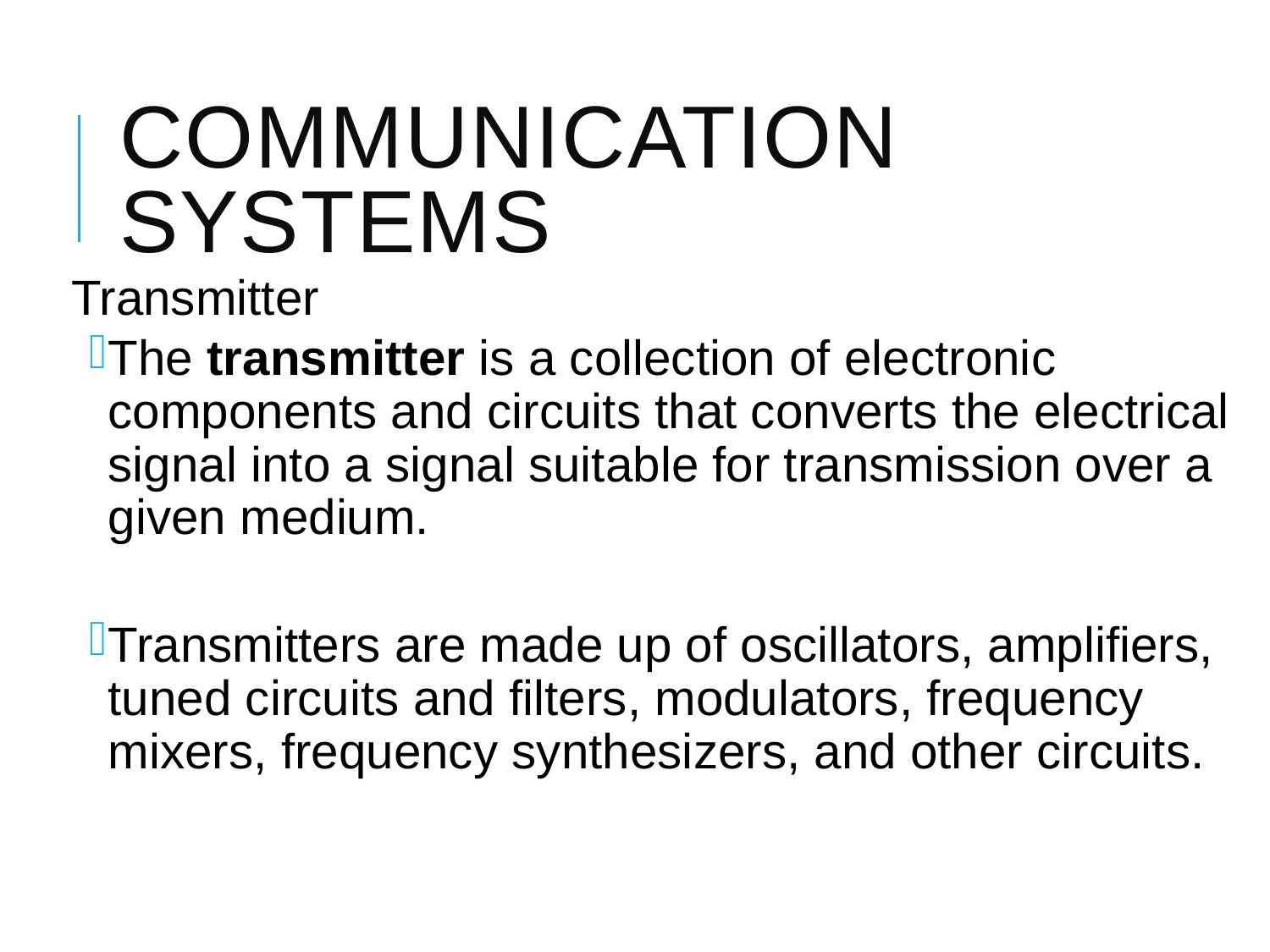

# Communication Systems
Transmitter
The transmitter is a collection of electronic components and circuits that converts the electrical signal into a signal suitable for transmission over a given medium.

Transmitters are made up of oscillators, amplifiers, tuned circuits and filters, modulators, frequency mixers, frequency synthesizers, and other circuits.